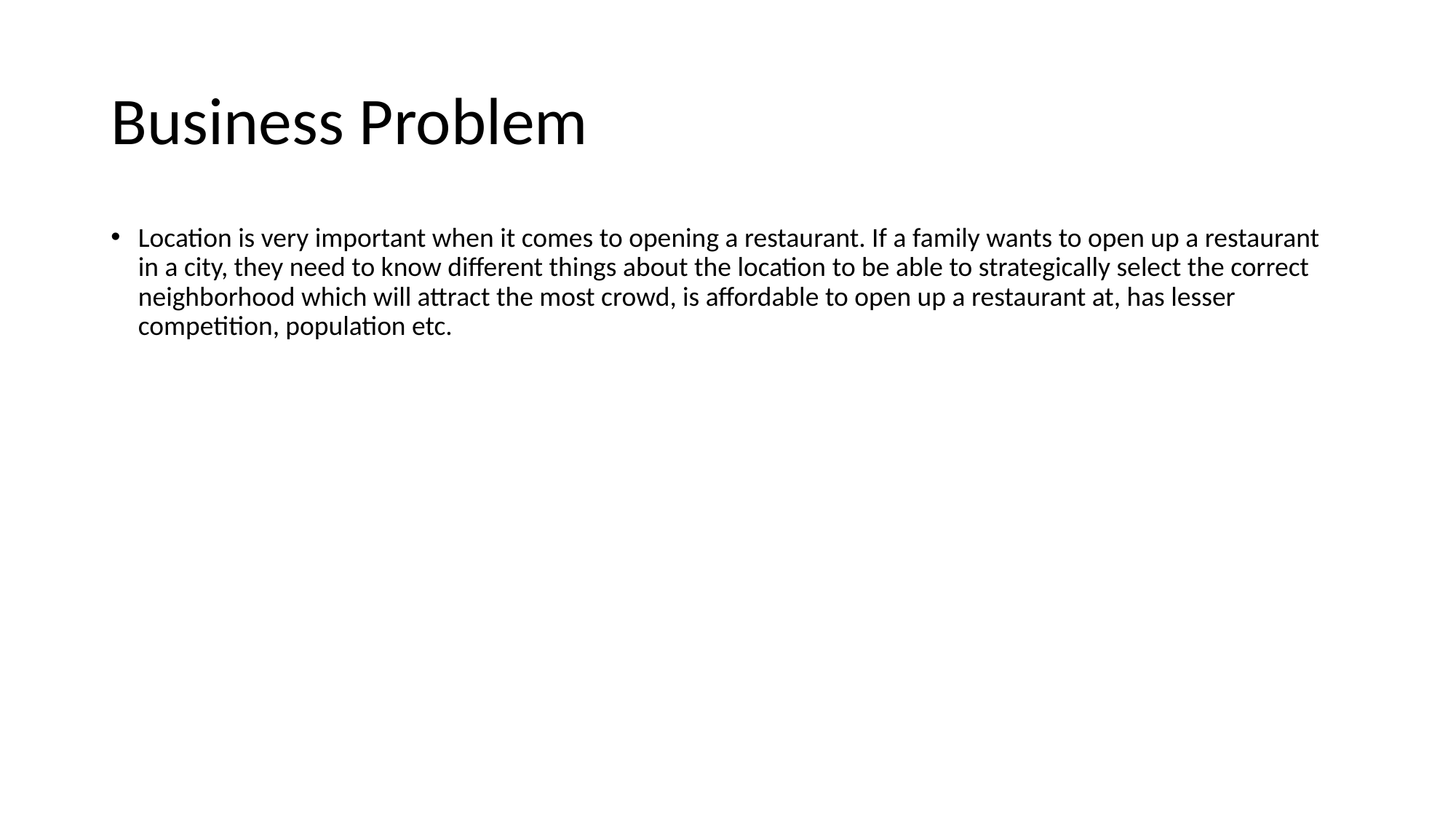

# Business Problem
Location is very important when it comes to opening a restaurant. If a family wants to open up a restaurant in a city, they need to know different things about the location to be able to strategically select the correct neighborhood which will attract the most crowd, is affordable to open up a restaurant at, has lesser competition, population etc.